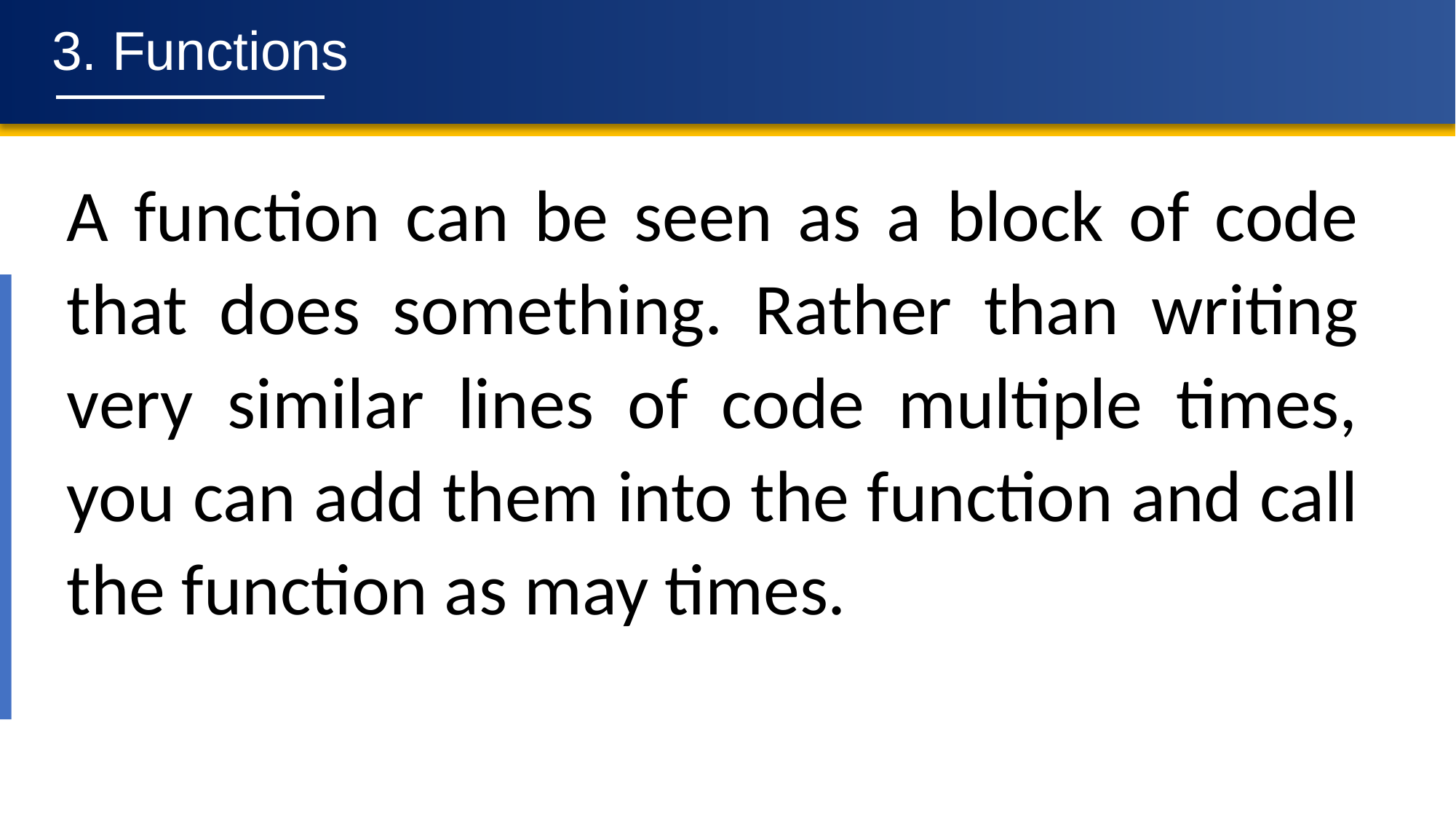

3. Functions

A function can be seen as a block of code that does something. Rather than writing very similar lines of code multiple times, you can add them into the function and call the function as may times.